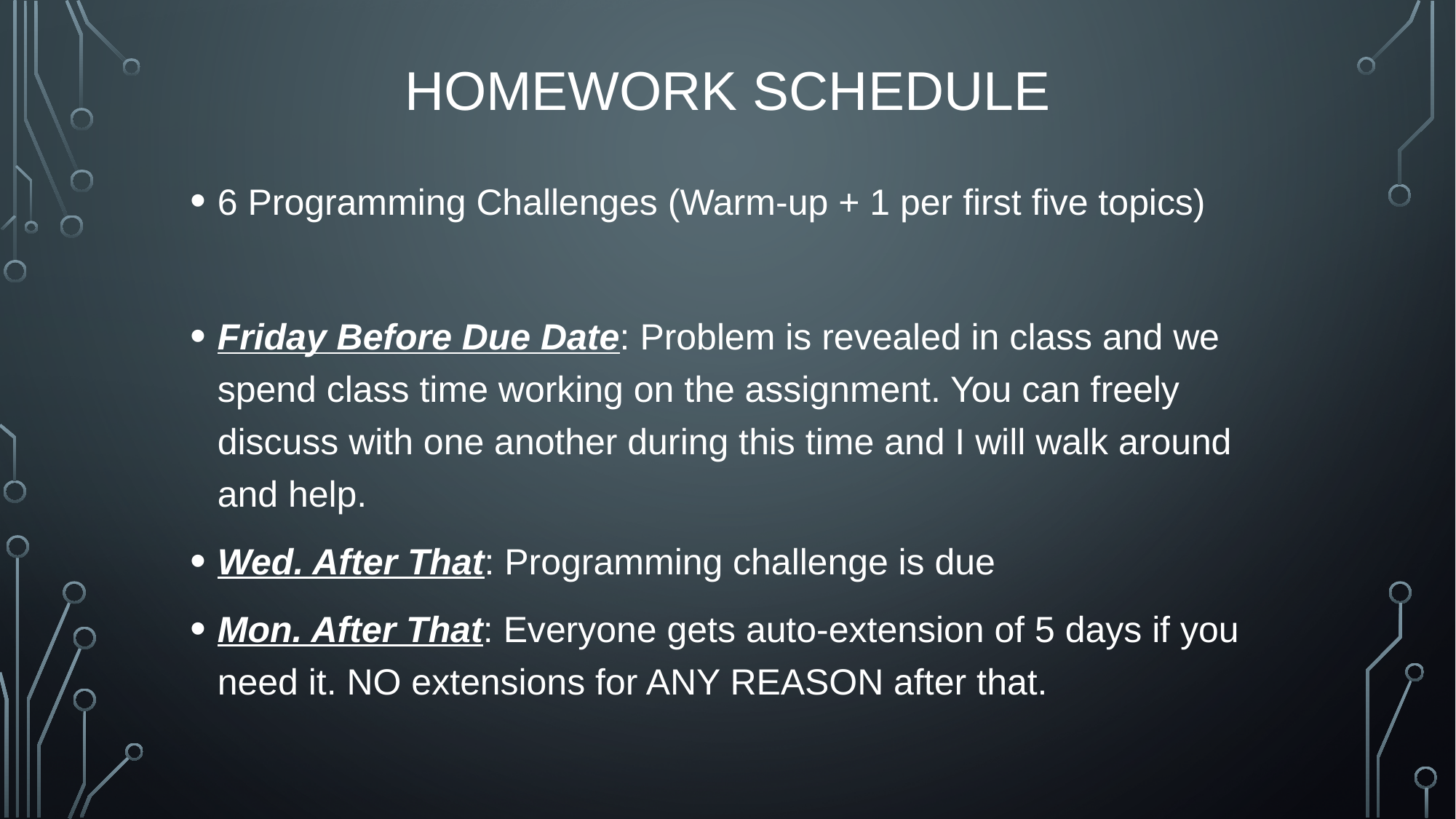

# Homework schedule
6 Programming Challenges (Warm-up + 1 per first five topics)

Friday Before Due Date: Problem is revealed in class and we spend class time working on the assignment. You can freely discuss with one another during this time and I will walk around and help.
Wed. After That: Programming challenge is due
Mon. After That: Everyone gets auto-extension of 5 days if you need it. NO extensions for ANY REASON after that.